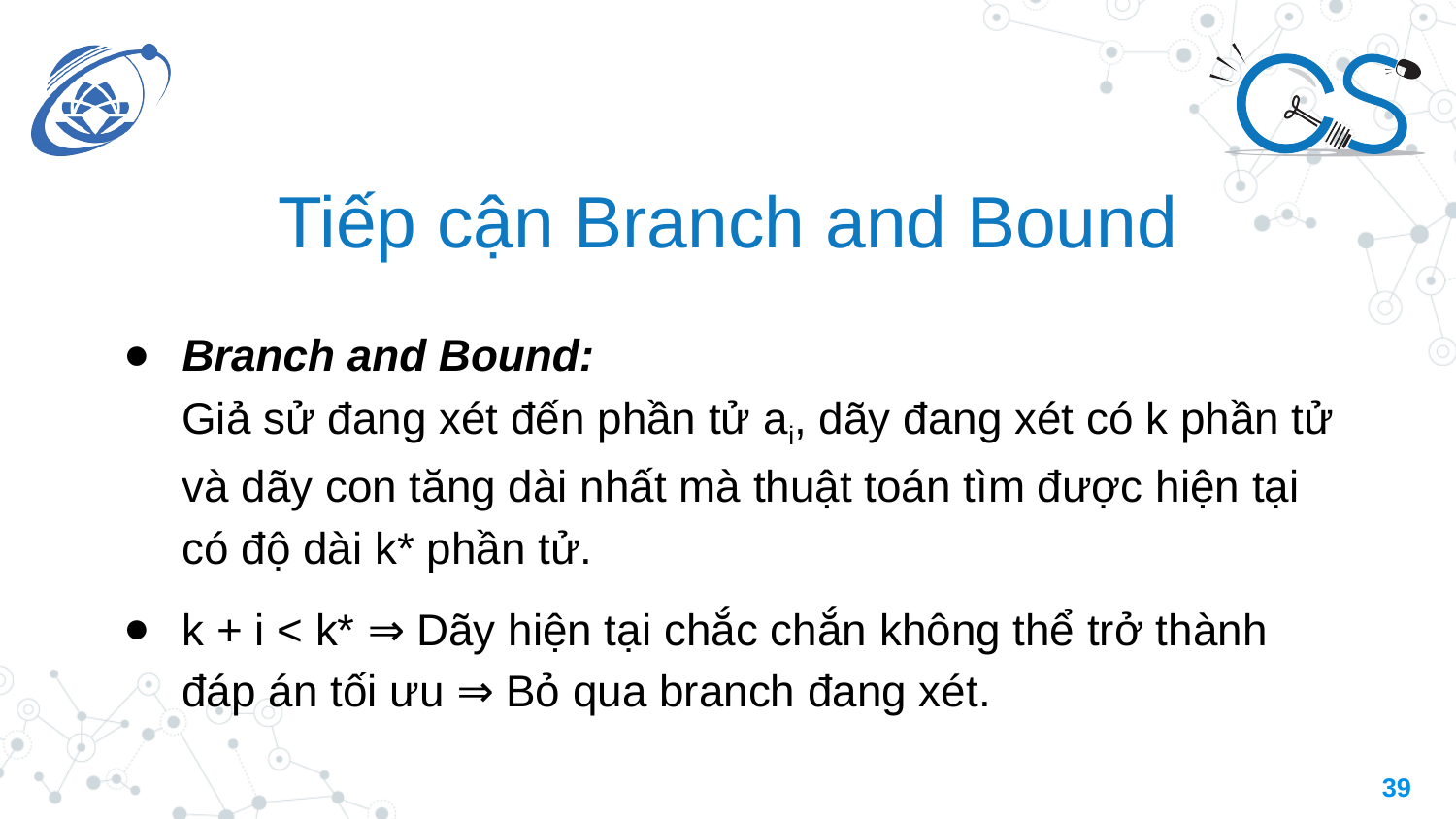

Tiếp cận Branch and Bound
Branch and Bound:
Giả sử đang xét đến phần tử ai, dãy đang xét có k phần tử và dãy con tăng dài nhất mà thuật toán tìm được hiện tại có độ dài k* phần tử.
k + i < k* ⇒ Dãy hiện tại chắc chắn không thể trở thành đáp án tối ưu ⇒ Bỏ qua branch đang xét.
39